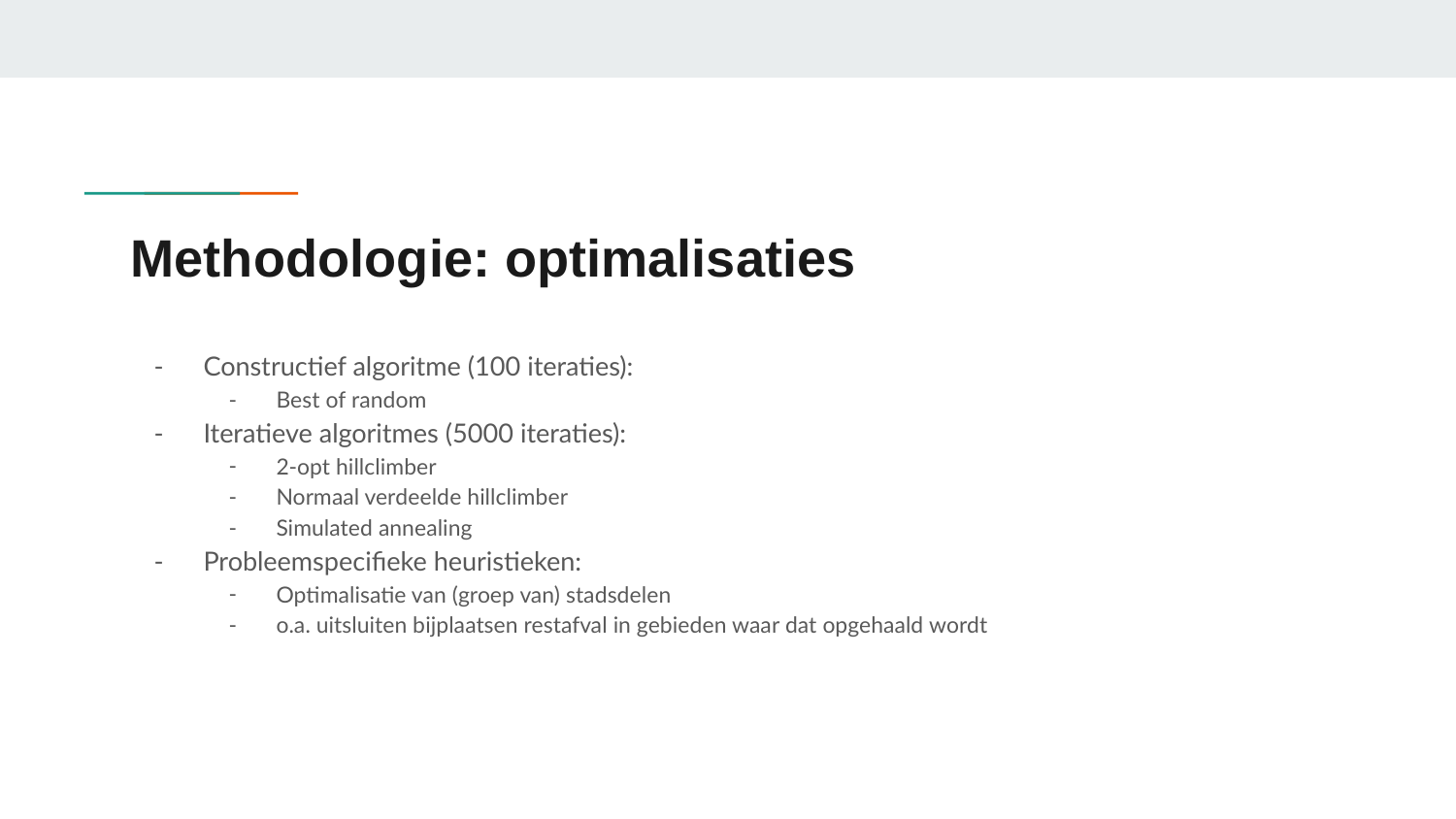

# Methodologie: optimalisaties
Constructief algoritme (100 iteraties):
Best of random
Iteratieve algoritmes (5000 iteraties):
2-opt hillclimber
Normaal verdeelde hillclimber
Simulated annealing
Probleemspecifieke heuristieken:
Optimalisatie van (groep van) stadsdelen
o.a. uitsluiten bijplaatsen restafval in gebieden waar dat opgehaald wordt